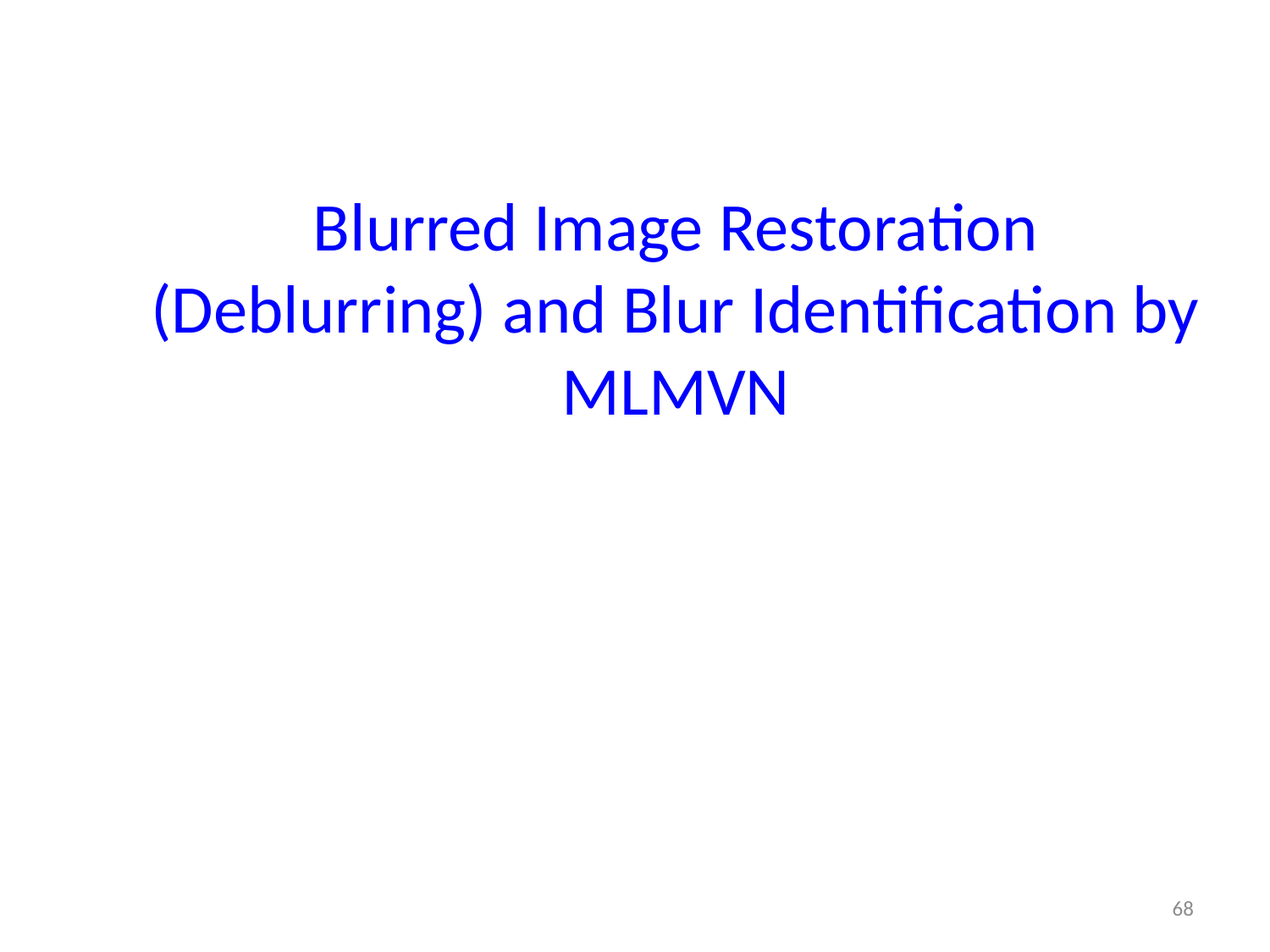

# Blurred Image Restoration (Deblurring) and Blur Identification by MLMVN

68